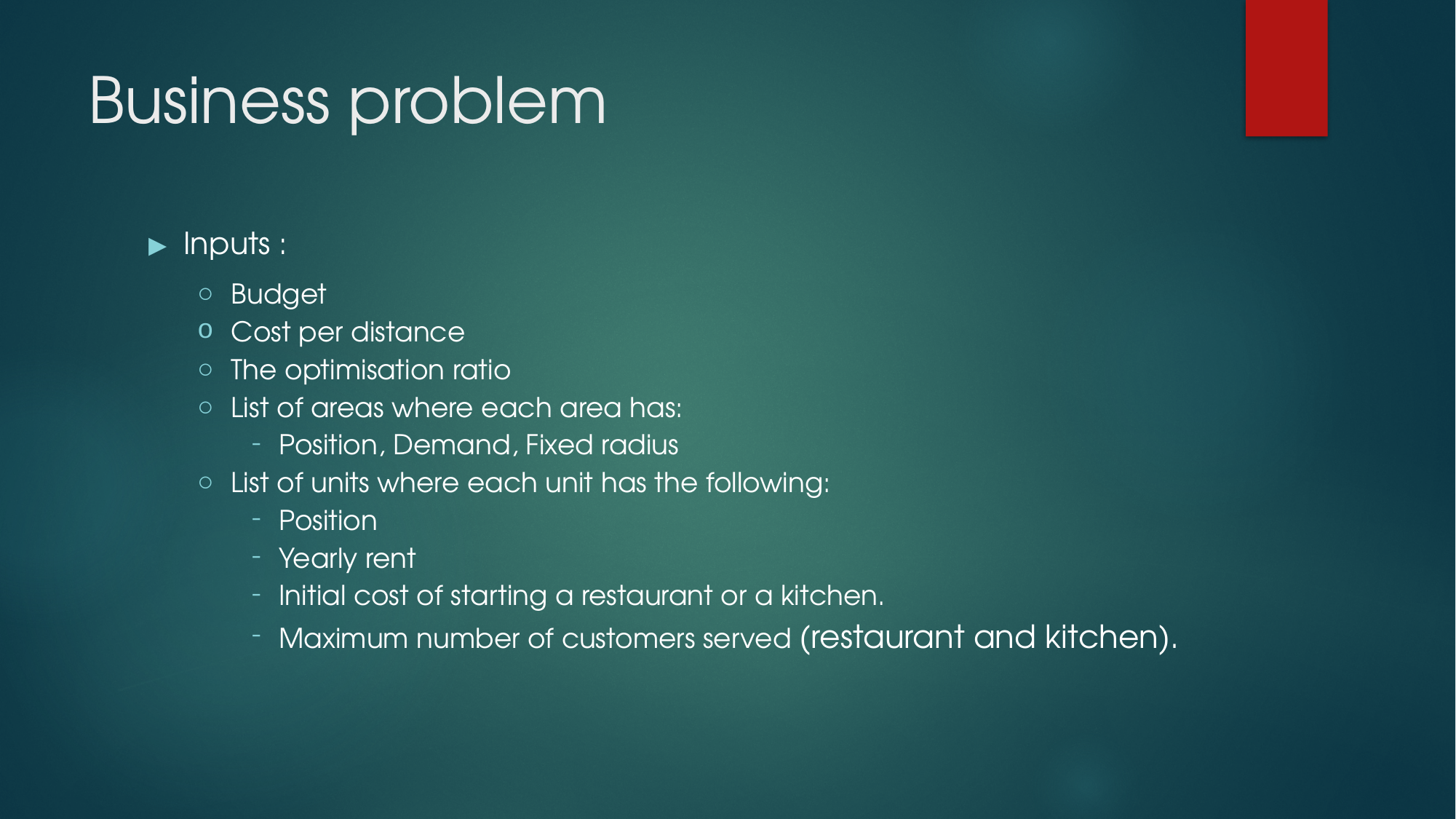

# Business problem
Inputs :
Budget
Cost per distance
The optimisation ratio
List of areas where each area has:
Position, Demand, Fixed radius
List of units where each unit has the following:
Position
Yearly rent
Initial cost of starting a restaurant or a kitchen.
Maximum number of customers served (restaurant and kitchen).